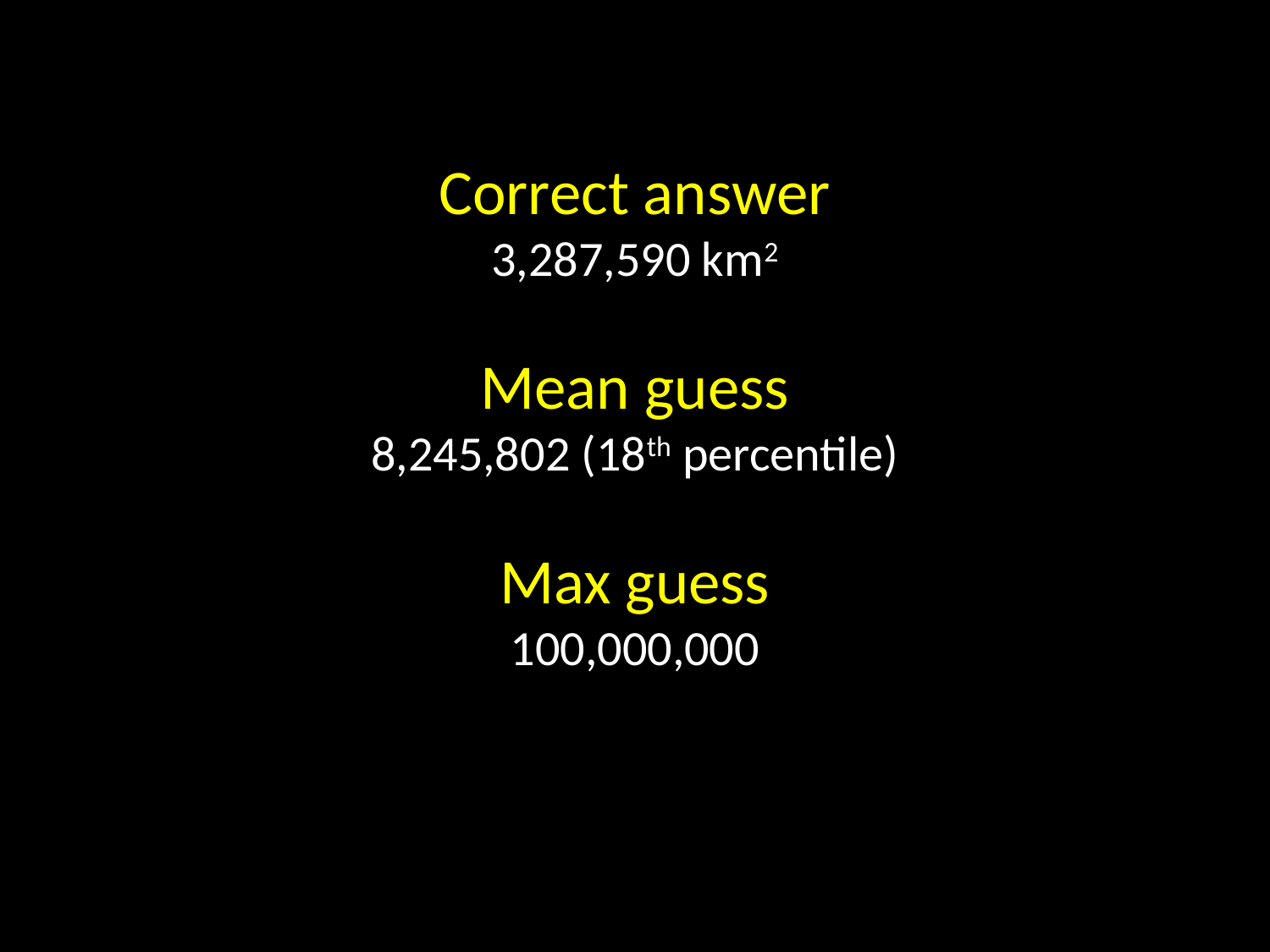

Correct answer
3,287,590 km2

Mean guess
8,245,802 (18th percentile)

Max guess
100,000,000